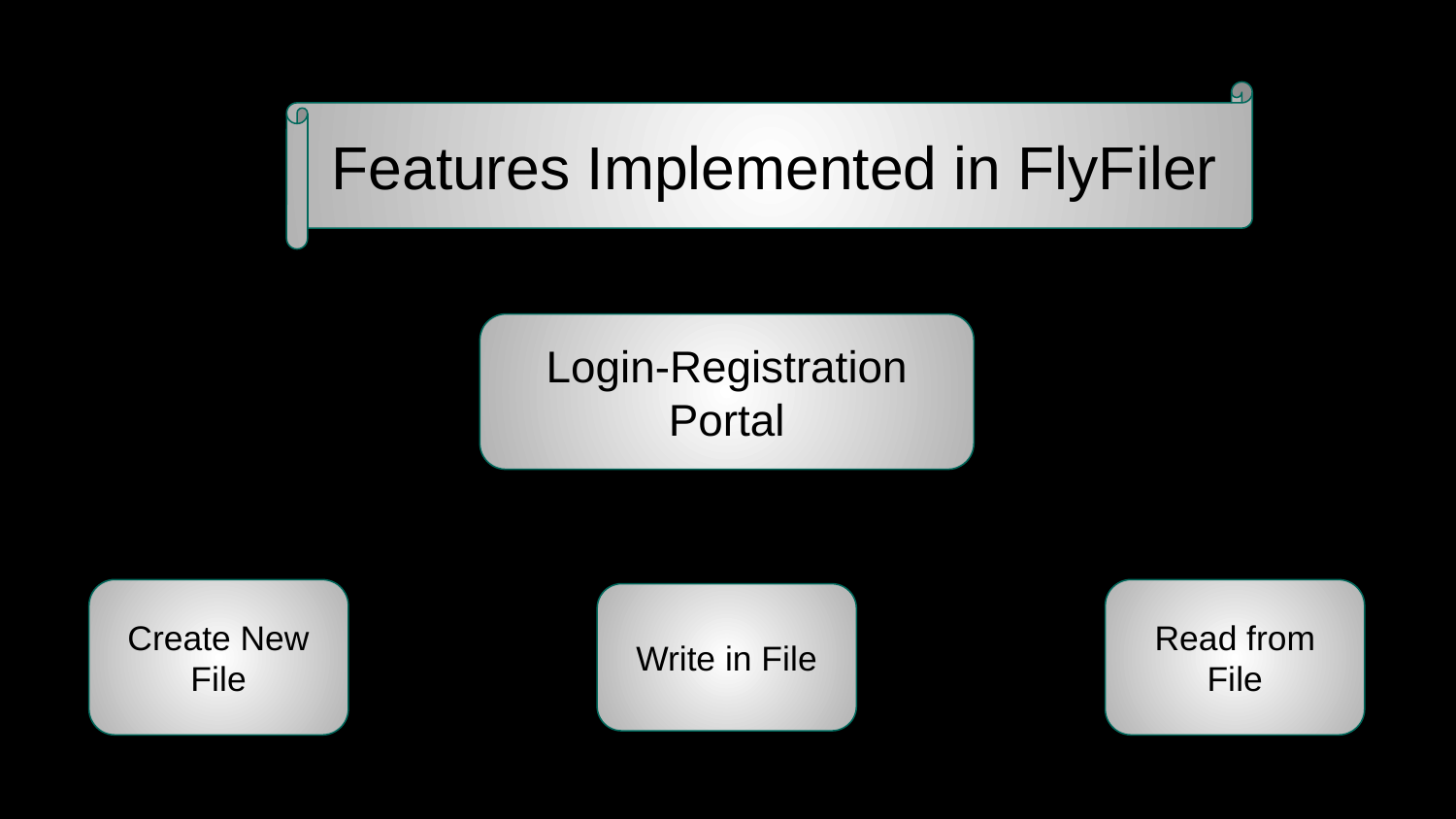

Features Implemented in FlyFiler
Login-Registration Portal
Create New File
Read from File
Write in File
10